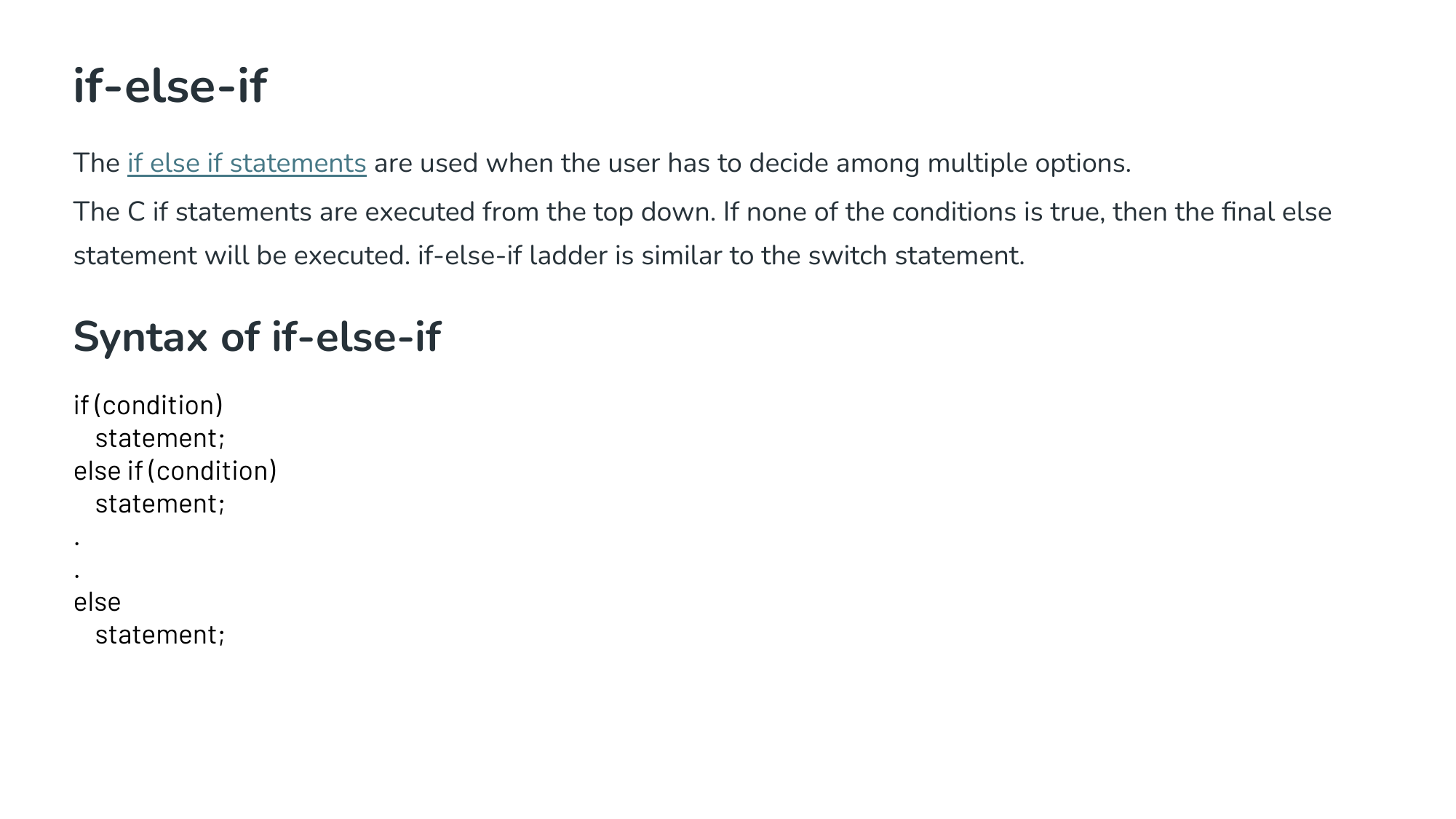

if-else-if

The if else if statements are used when the user has to decide among multiple options.
The C if statements are executed from the top down. If none of the conditions is true, then the final else
statement will be executed. if-else-if ladder is similar to the switch statement.
Syntax of if-else-if
if (condition)
    statement;
else if (condition)
    statement;
.
.
else
    statement;